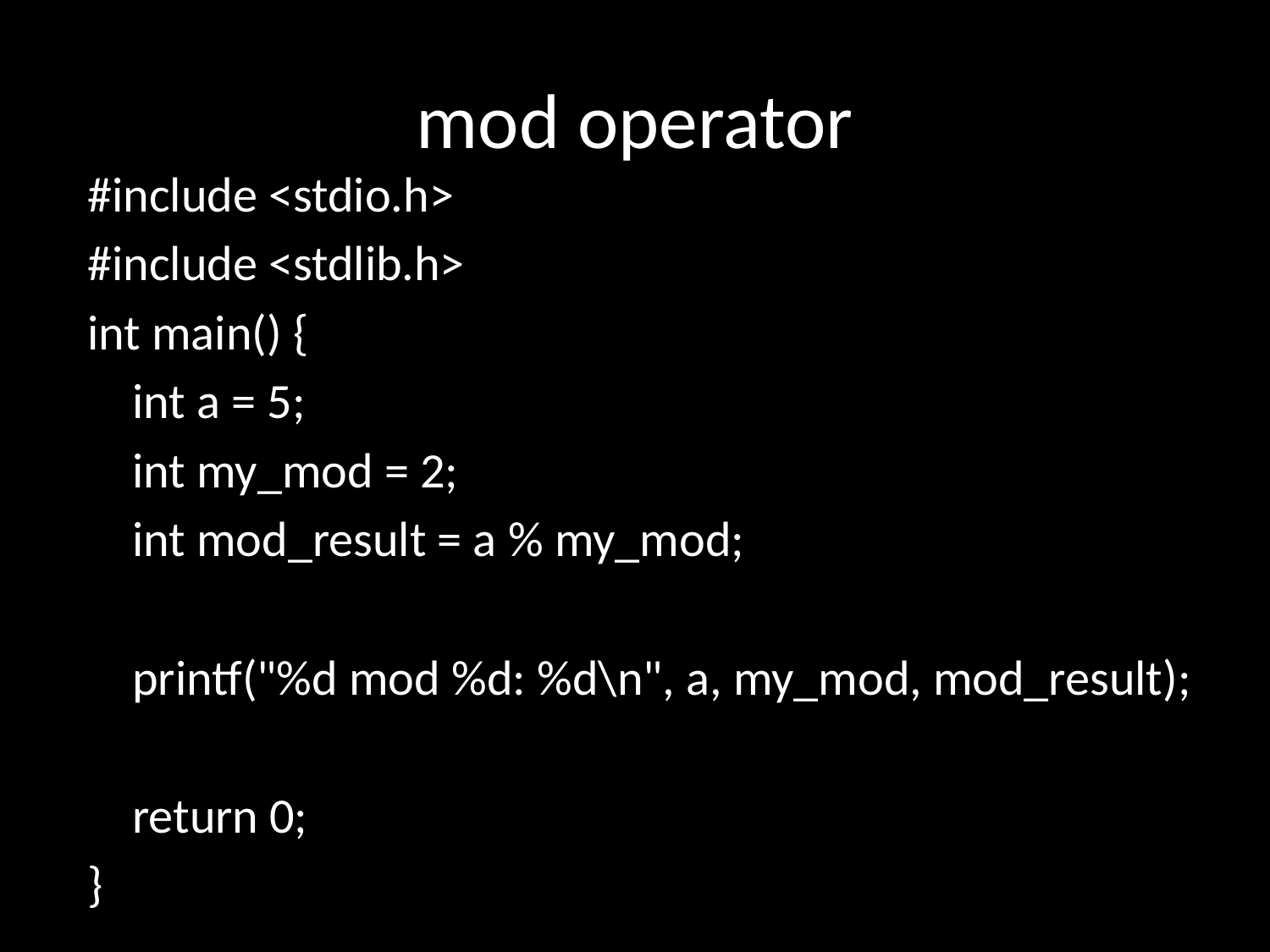

# mod operator
#include <stdio.h>
#include <stdlib.h>
int main() {
    int a = 5;
    int my_mod = 2;
    int mod_result = a % my_mod;

    printf("%d mod %d: %d\n", a, my_mod, mod_result);

    return 0;
}